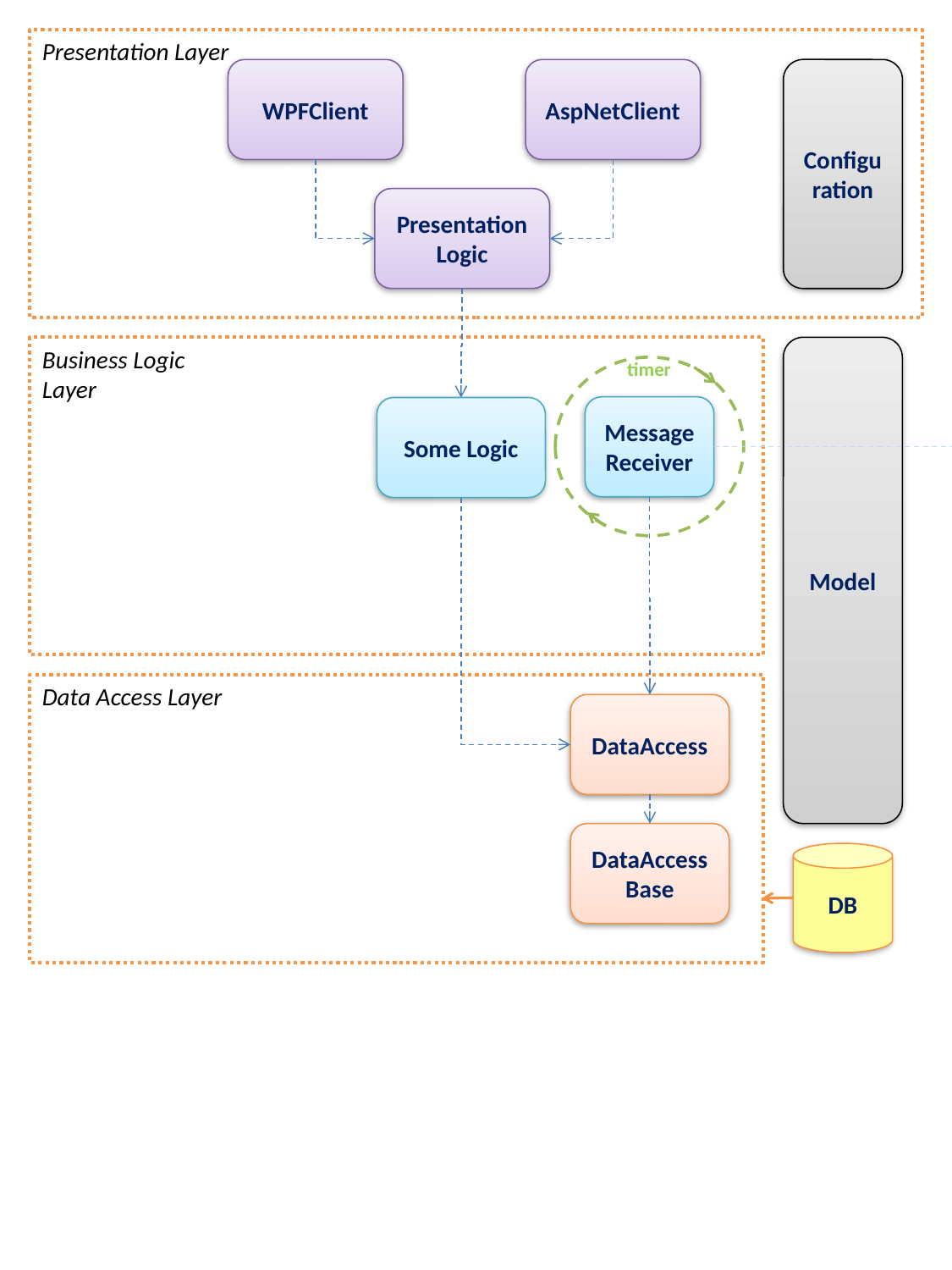

Popupnik
Client
Presentation Layer
WPFClient
AspNetClient
Configuration
Presentation Logic
Business Logic
Layer
Model
timer

MessageReceiver
Some Logic
Popupnik Server
Data Access Layer
DataAccess
DataAccessBase
DB